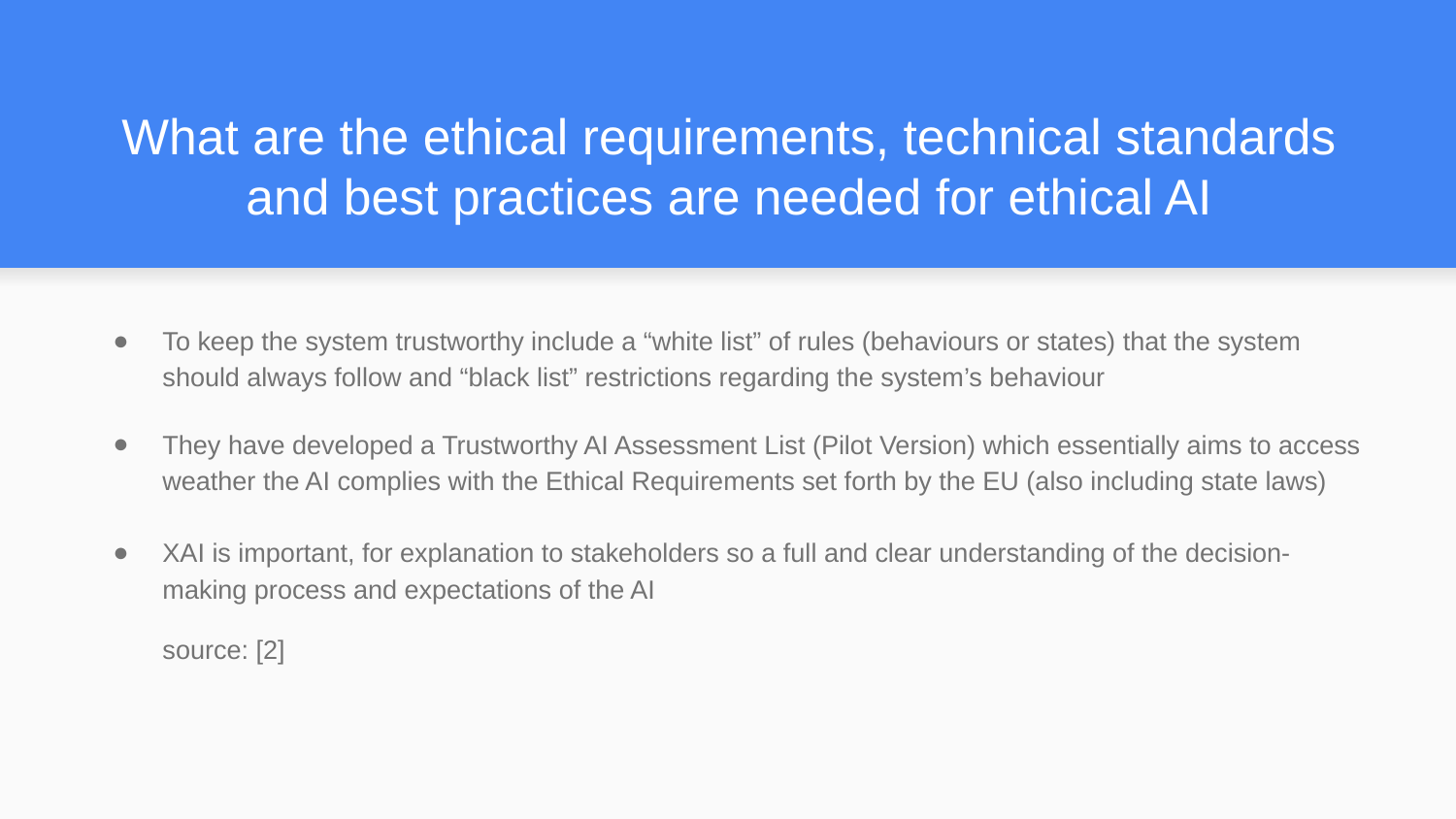

# What are the ethical requirements, technical standards and best practices are needed for ethical AI
To keep the system trustworthy include a “white list” of rules (behaviours or states) that the system should always follow and “black list” restrictions regarding the system’s behaviour
They have developed a Trustworthy AI Assessment List (Pilot Version) which essentially aims to access weather the AI complies with the Ethical Requirements set forth by the EU (also including state laws)
XAI is important, for explanation to stakeholders so a full and clear understanding of the decision-making process and expectations of the AI
source: [2]